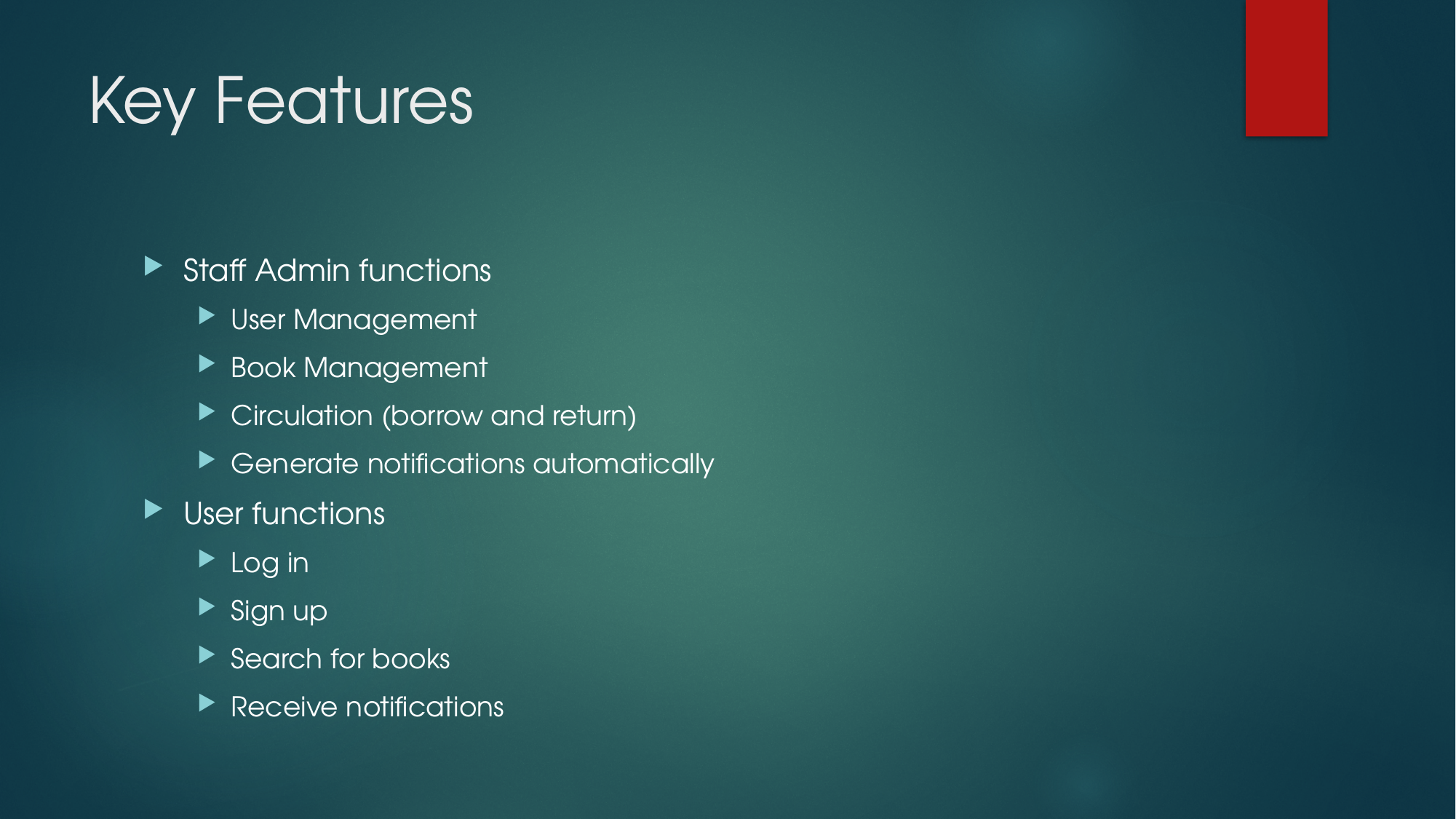

# Key Features
Staff Admin functions
User Management
Book Management
Circulation (borrow and return)
Generate notifications automatically
User functions
Log in
Sign up
Search for books
Receive notifications